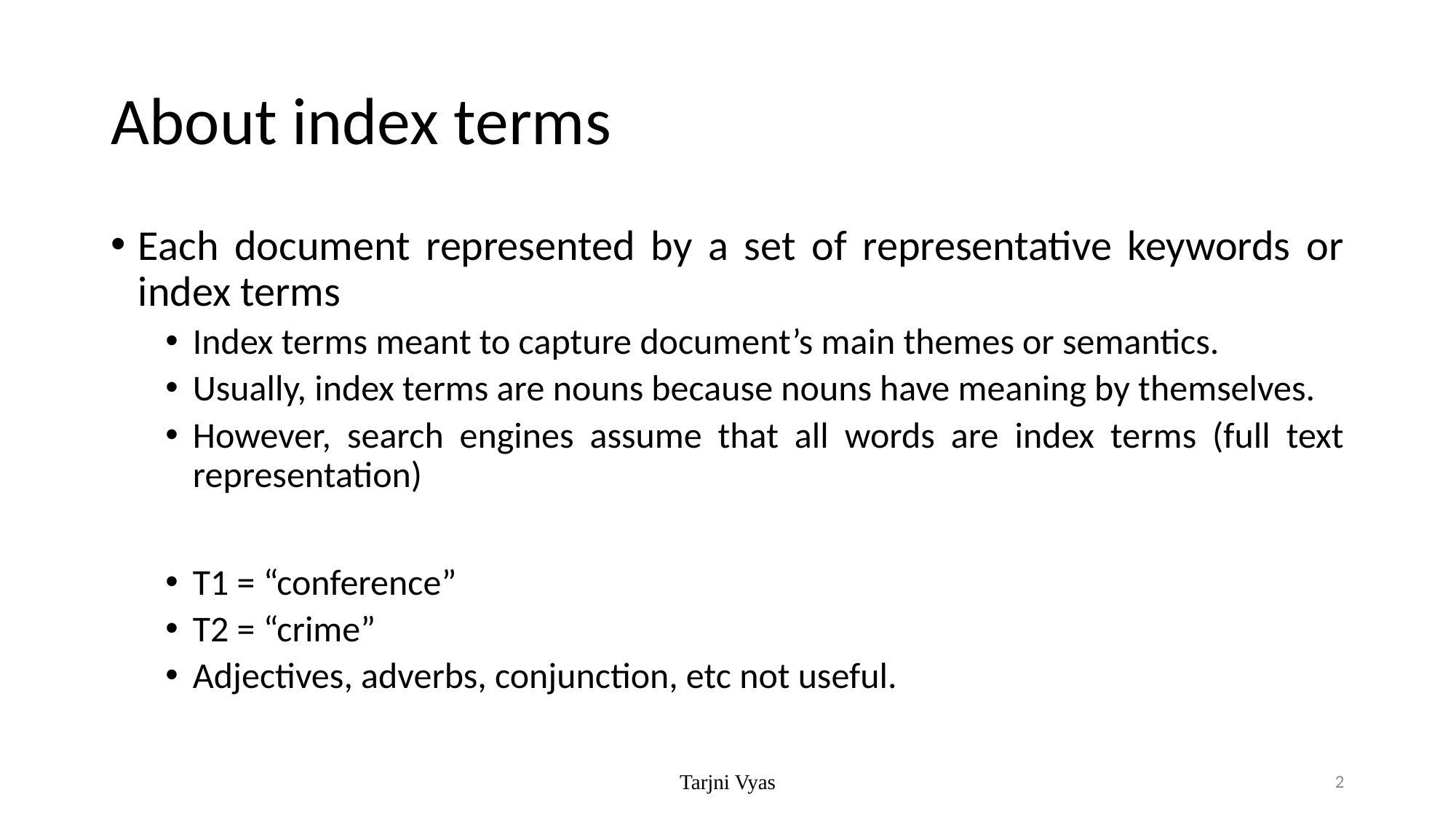

# About index terms
Each document represented by a set of representative keywords or index terms
Index terms meant to capture document’s main themes or semantics.
Usually, index terms are nouns because nouns have meaning by themselves.
However, search engines assume that all words are index terms (full text representation)

T1 = “conference”
T2 = “crime”
Adjectives, adverbs, conjunction, etc not useful.

Tarjni Vyas
2